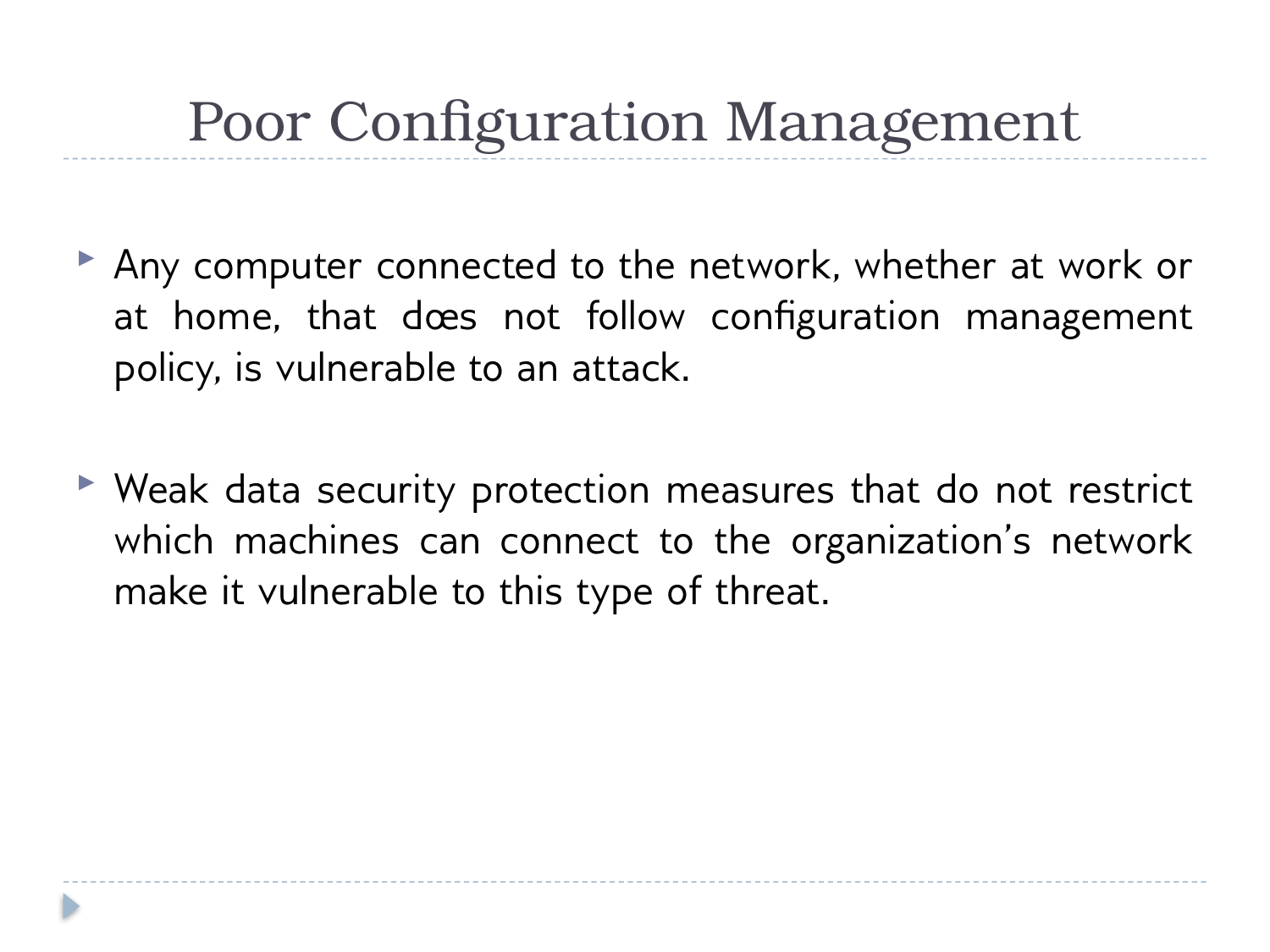

# Poor Configuration Management

Any computer connected to the network, whether at work or at home, that does not follow configuration management policy, is vulnerable to an attack.

Weak data security protection measures that do not restrict which machines can connect to the organization’s network make it vulnerable to this type of threat.